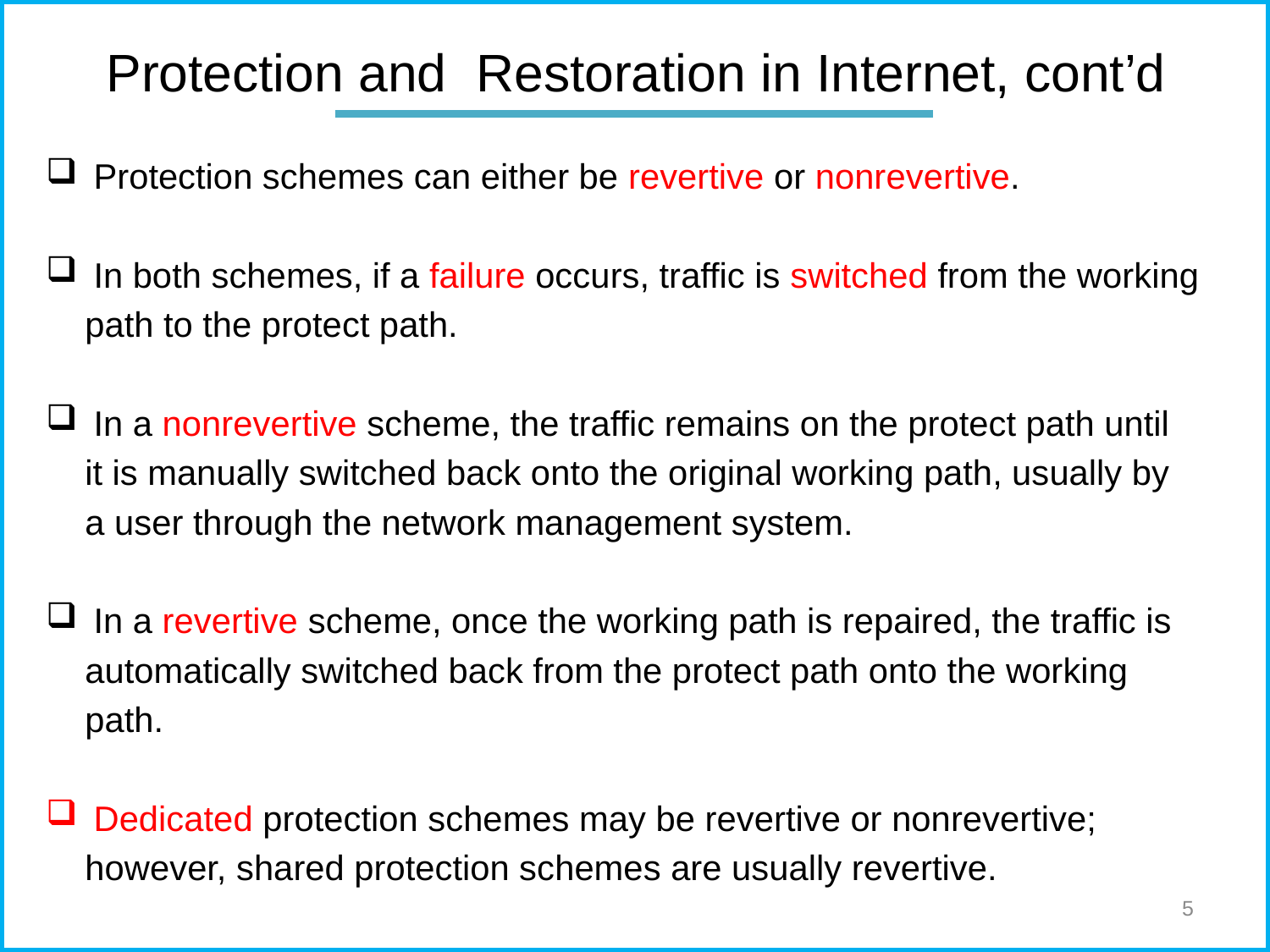

# Protection and  Restoration in Internet, cont’d
Protection schemes can either be revertive or nonrevertive.

In both schemes, if a failure occurs, traffic is switched from the working
    path to the protect path.

In a nonrevertive scheme, the traffic remains on the protect path until
    it is manually switched back onto the original working path, usually by
    a user through the network management system.

In a revertive scheme, once the working path is repaired, the traffic is
    automatically switched back from the protect path onto the working
    path.

Dedicated protection schemes may be revertive or nonrevertive;
    however, shared protection schemes are usually revertive.
5